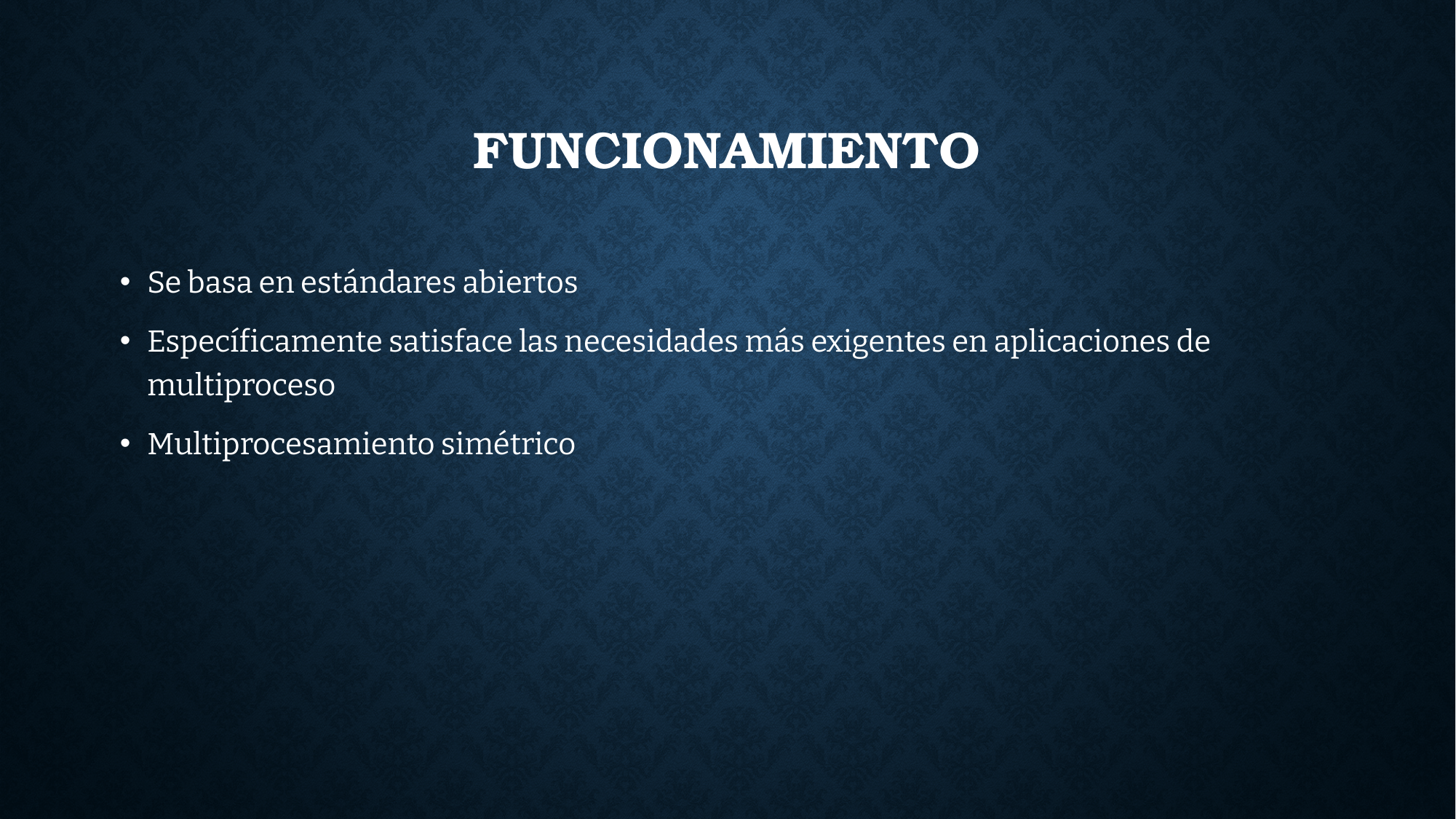

# Funcionamiento
Se basa en estándares abiertos
Específicamente satisface las necesidades más exigentes en aplicaciones de multiproceso
Multiprocesamiento simétrico